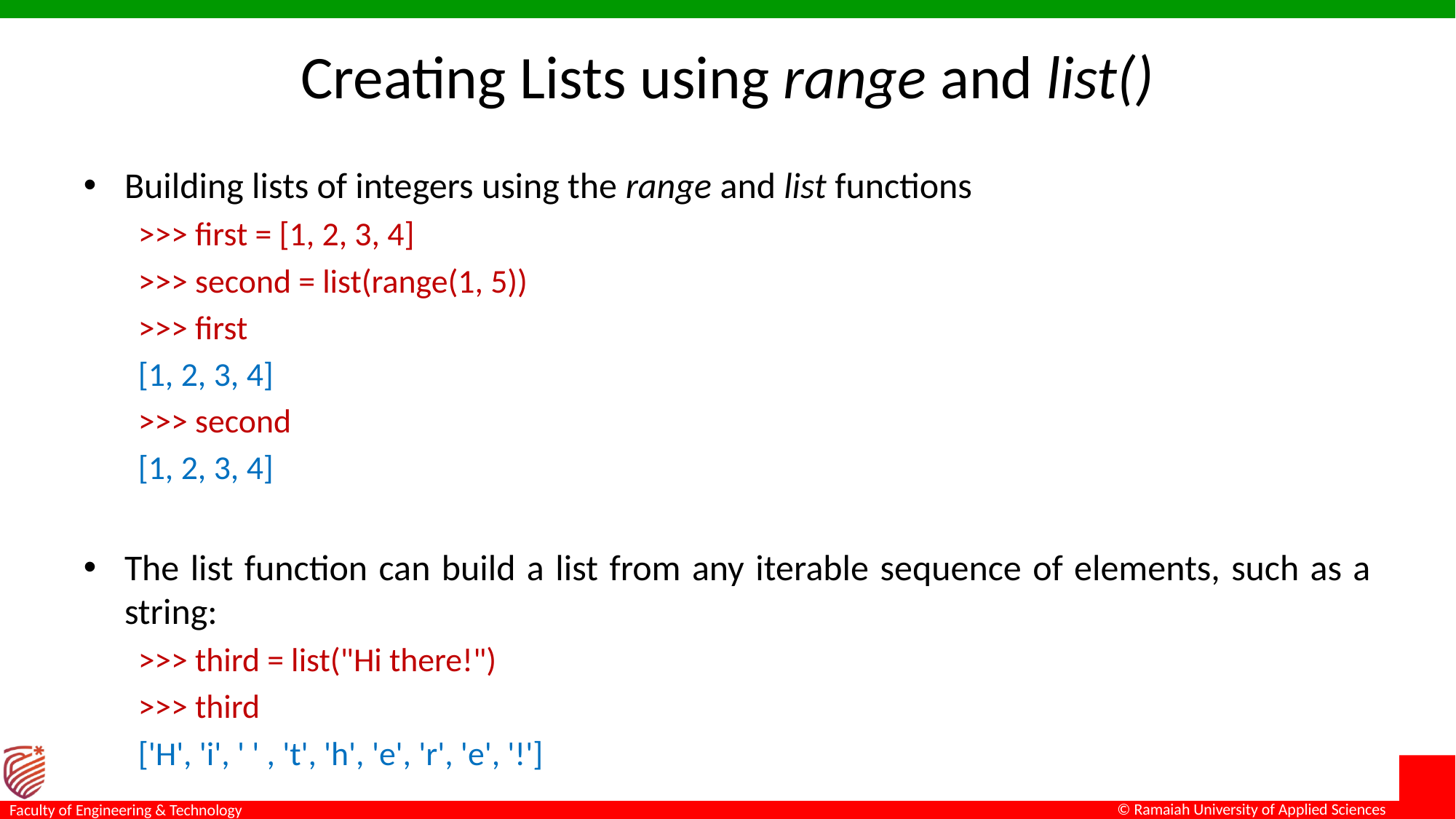

# Creating Lists using range and list()
Building lists of integers using the range and list functions
>>> first = [1, 2, 3, 4]
>>> second = list(range(1, 5))
>>> first
[1, 2, 3, 4]
>>> second
[1, 2, 3, 4]

The list function can build a list from any iterable sequence of elements, such as a string:
>>> third = list("Hi there!")
>>> third
['H', 'i', ' ' , 't', 'h', 'e', 'r', 'e', '!']